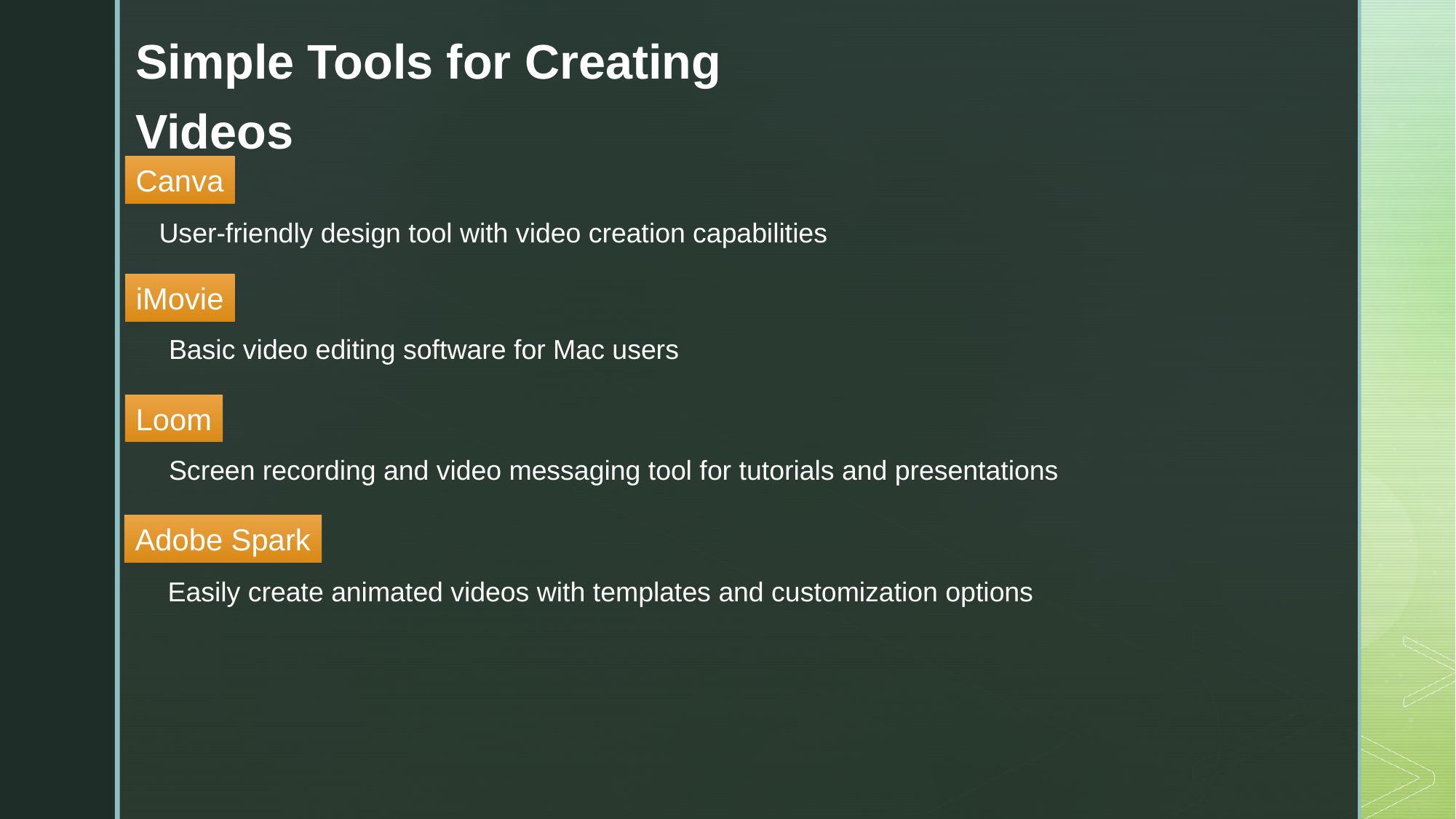

Simple Tools for Creating Videos

Canva
User-friendly design tool with video creation capabilities
iMovie
Basic video editing software for Mac users
Loom
Screen recording and video messaging tool for tutorials and presentations
Adobe Spark
Easily create animated videos with templates and customization options